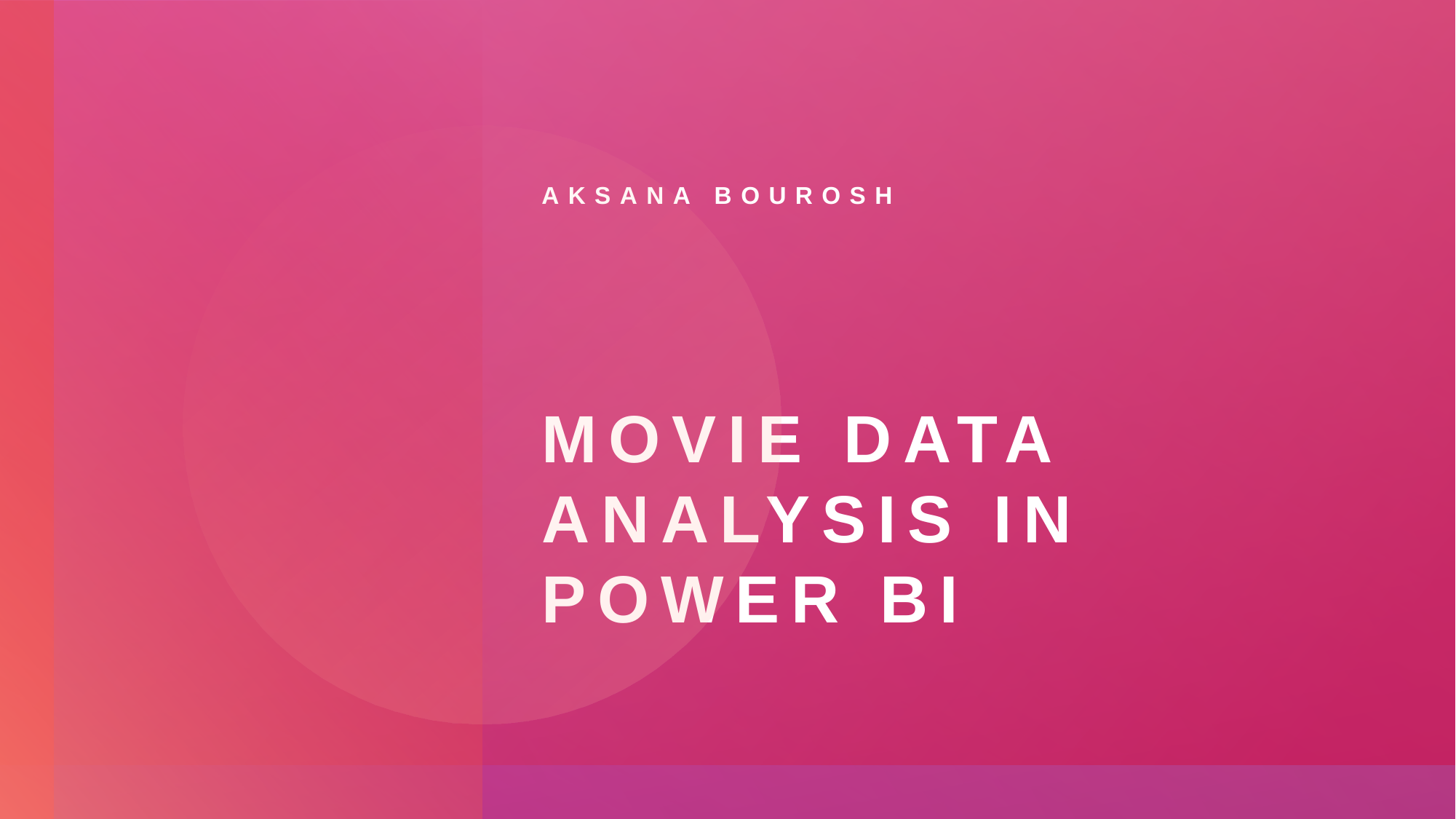

Aksana Bourosh

# Movie Data Analysis in Power BI